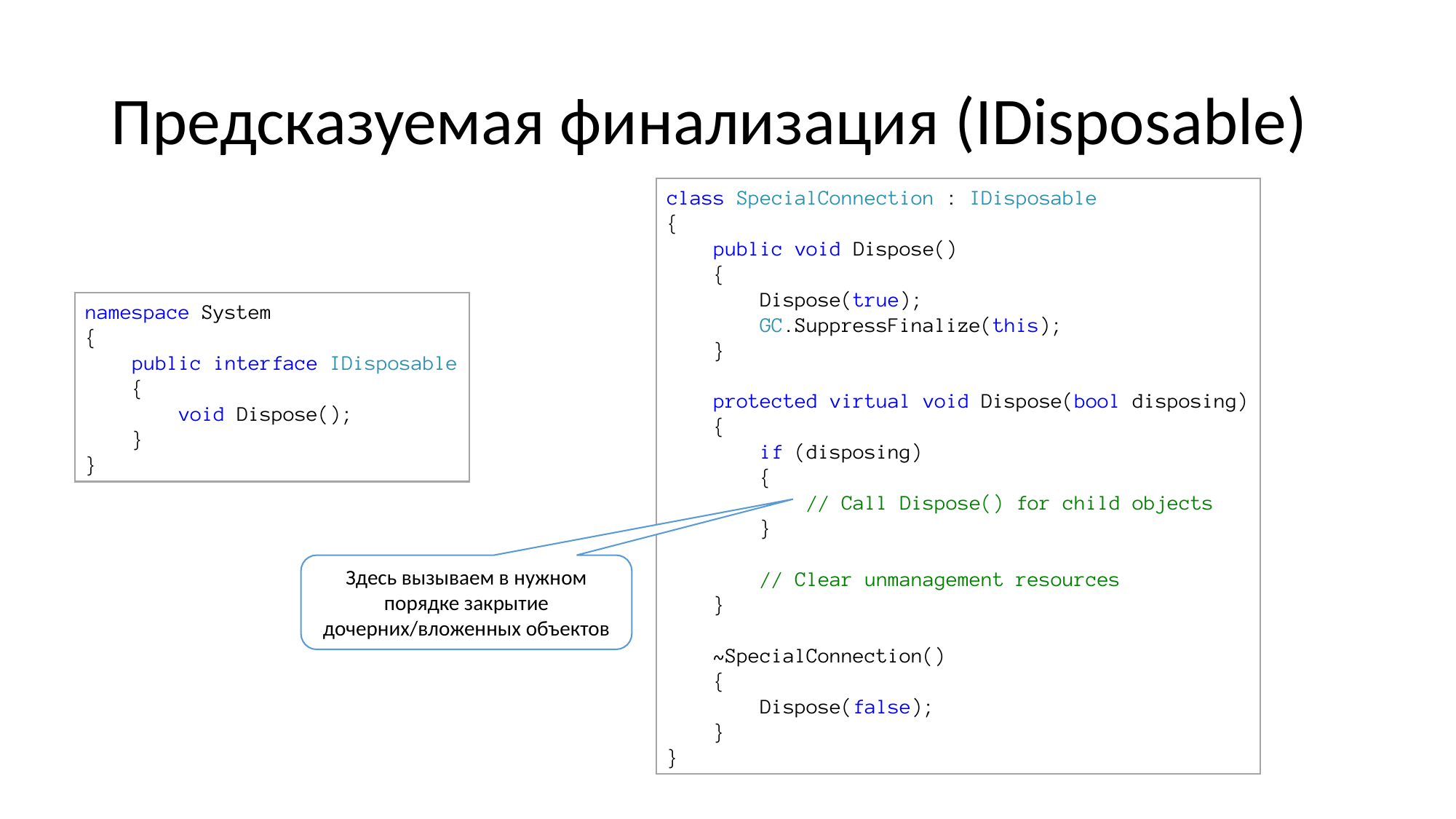

# Предсказуемая финализация (IDisposable)
class SpecialConnection : IDisposable
{
    public void Dispose()
    {
        Dispose(true);
        GC.SuppressFinalize(this);
    }

    protected virtual void Dispose(bool disposing)
    {
        if (disposing)
        {
            // Call Dispose() for child objects
        }

        // Clear unmanagement resources
    }

    ~SpecialConnection()
    {
        Dispose(false);
    }
}
namespace System
{        
    public interface IDisposable
    {
        void Dispose();
    }
}
Здесь вызываем в нужном порядке закрытие дочерних/вложенных объектов